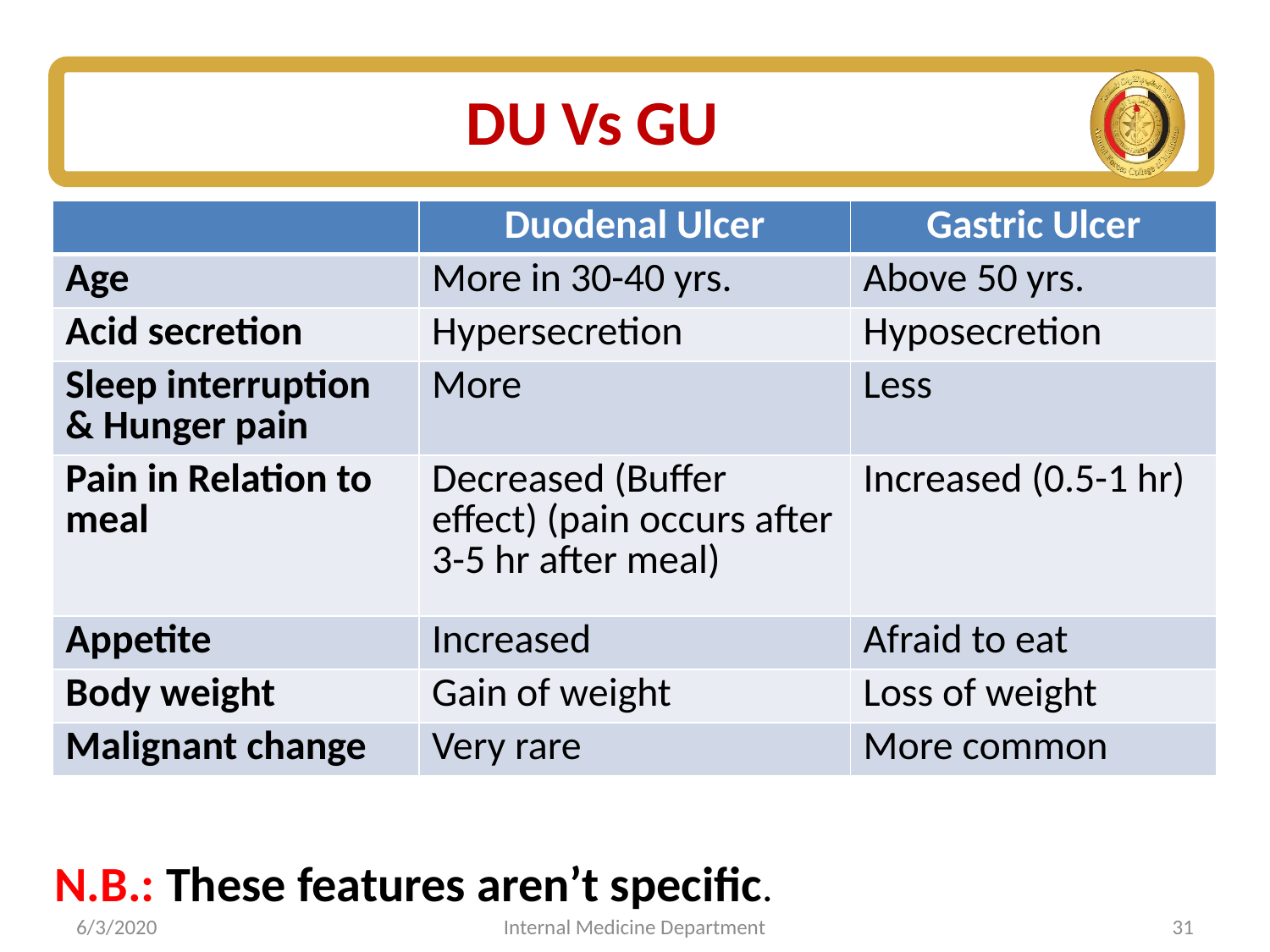

# DU Vs GU
|  | Duodenal Ulcer | Gastric Ulcer |
| --- | --- | --- |
| Age | More in 30-40 yrs. | Above 50 yrs. |
| Acid secretion | Hypersecretion | Hyposecretion |
| Sleep interruption & Hunger pain | More | Less |
| Pain in Relation to meal | Decreased (Buffer effect) (pain occurs after 3-5 hr after meal) | Increased (0.5-1 hr) |
| Appetite | Increased | Afraid to eat |
| Body weight | Gain of weight | Loss of weight |
| Malignant change | Very rare | More common |
N.B.: These features aren’t specific.
6/3/2020
Internal Medicine Department
31